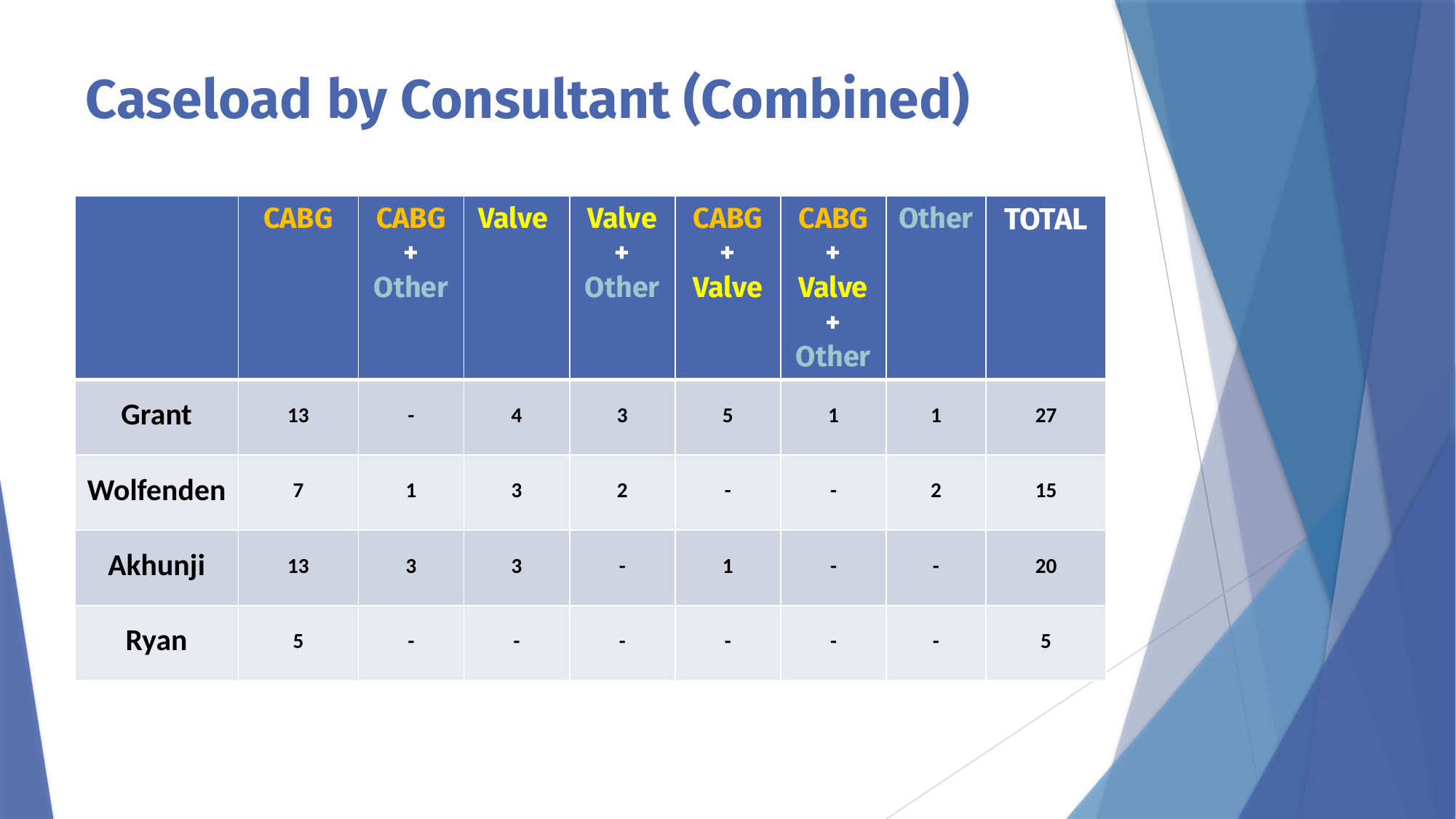

# Caseload by Consultant (Combined)
|  | CABG | CABG + Other | Valve | Valve + Other | CABG + Valve | CABG + Valve + Other | Other | TOTAL |
| --- | --- | --- | --- | --- | --- | --- | --- | --- |
| Grant | 13 | - | 4 | 3 | 5 | 1 | 1 | 27 |
| Wolfenden | 7 | 1 | 3 | 2 | - | - | 2 | 15 |
| Akhunji | 13 | 3 | 3 | - | 1 | - | - | 20 |
| Ryan | 5 | - | - | - | - | - | - | 5 |